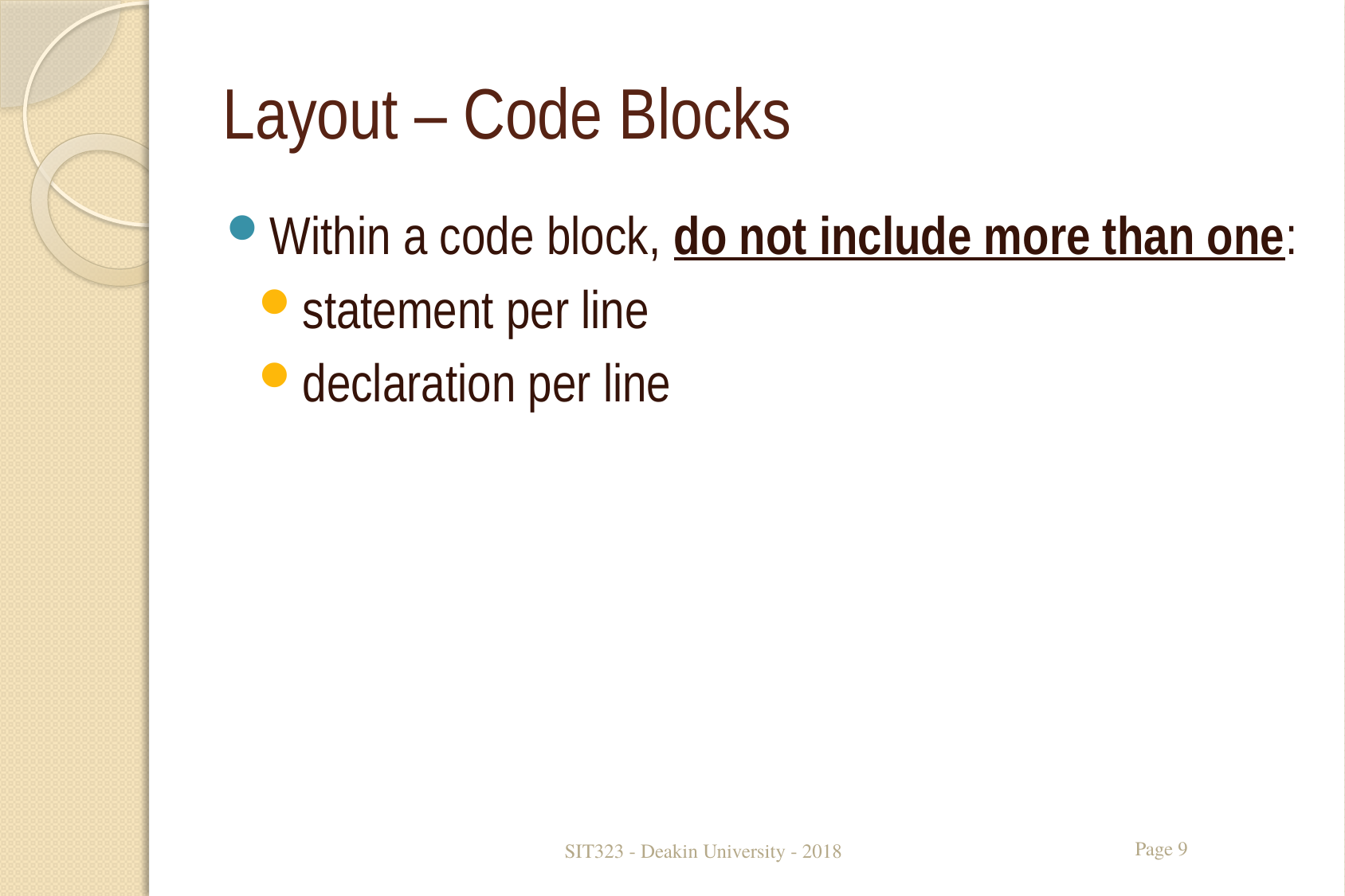

# Layout – Code Blocks
Within a code block, do not include more than one:
statement per line
declaration per line
SIT323 - Deakin University - 2018
Page 9